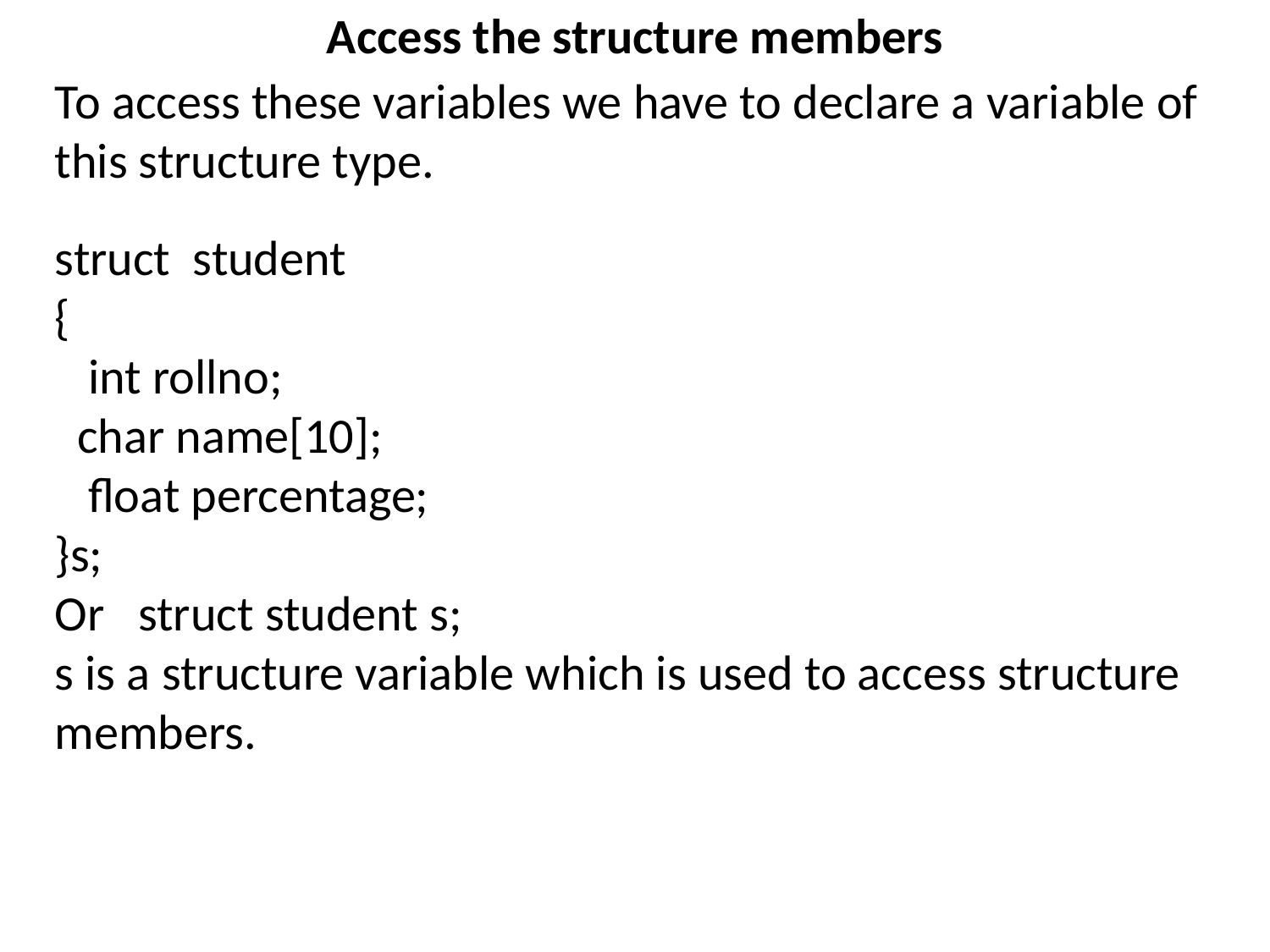

Access the structure members
To access these variables we have to declare a variable of this structure type.

struct  student
{
   int rollno;
  char name[10];
   float percentage;
}s;
Or   struct student s;
s is a structure variable which is used to access structure members.